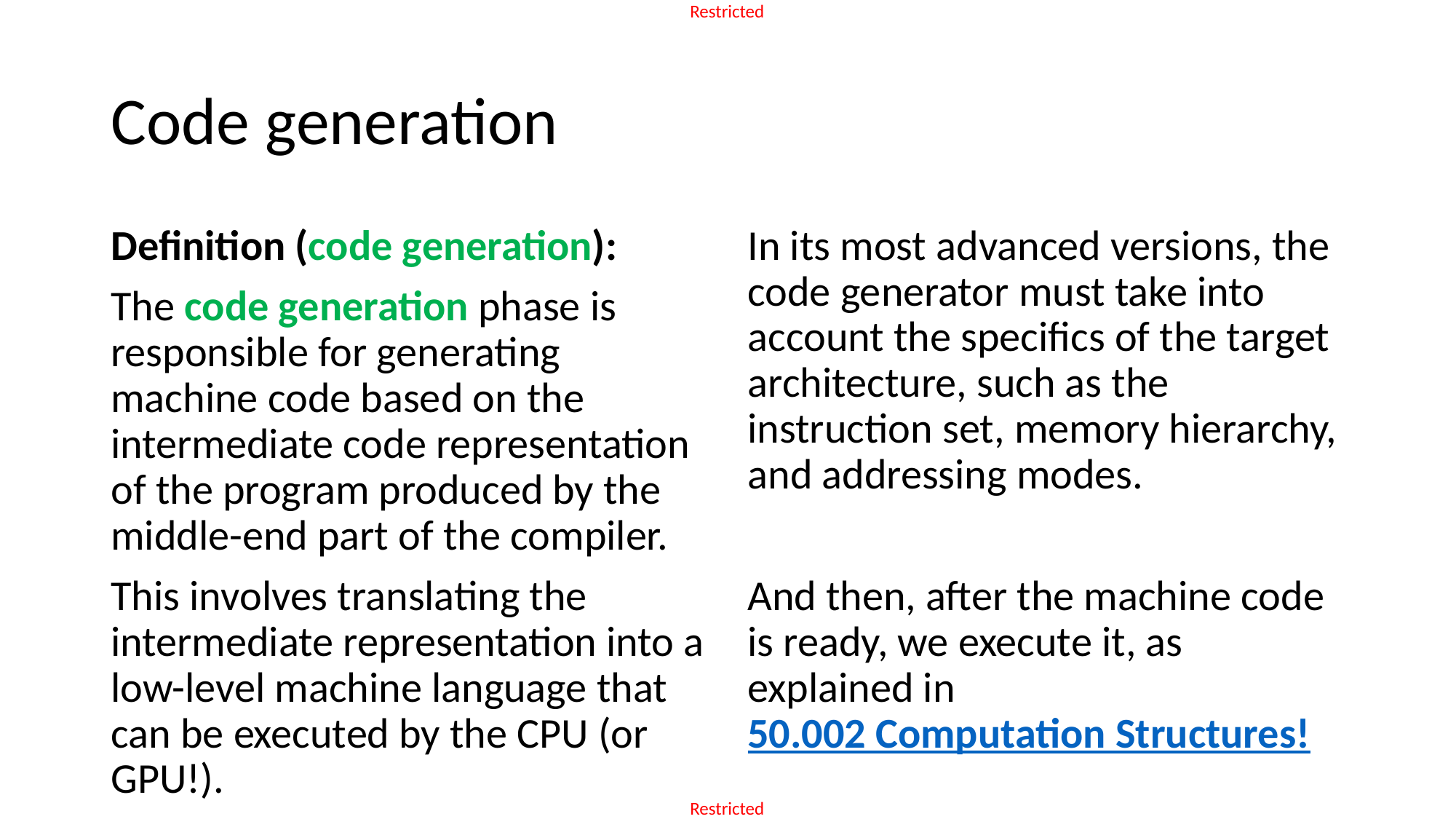

# Code generation
Definition (code generation):
The code generation phase is responsible for generating machine code based on the intermediate code representation of the program produced by the middle-end part of the compiler.
This involves translating the intermediate representation into a low-level machine language that can be executed by the CPU (or GPU!).

In its most advanced versions, the code generator must take into account the specifics of the target architecture, such as the instruction set, memory hierarchy, and addressing modes.

And then, after the machine code is ready, we execute it, as explained in 50.002 Computation Structures!